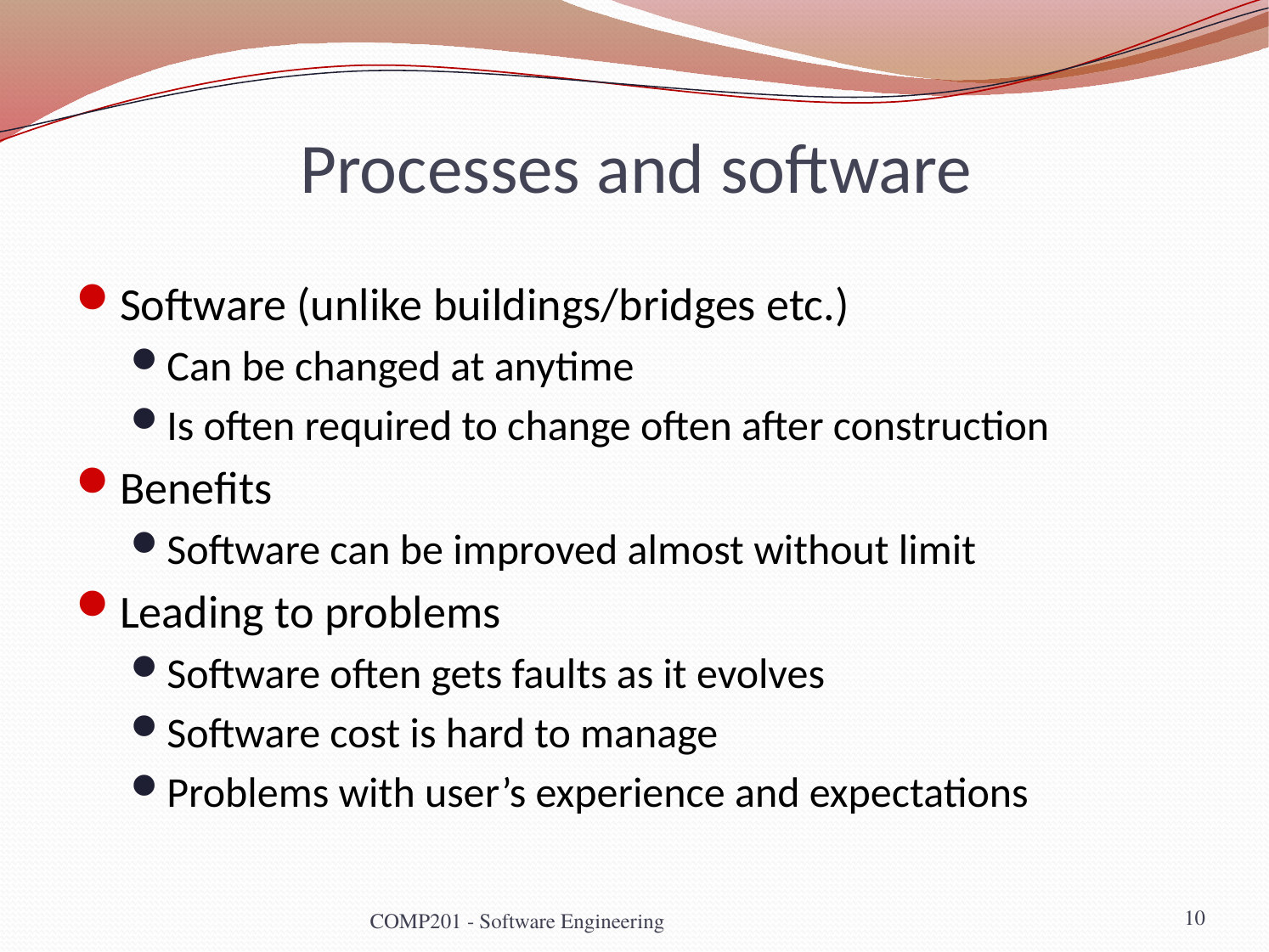

# Processes and software
Software (unlike buildings/bridges etc.)
Can be changed at anytime
Is often required to change often after construction
Benefits
Software can be improved almost without limit
Leading to problems
Software often gets faults as it evolves
Software cost is hard to manage
Problems with user’s experience and expectations

COMP201 - Software Engineering
10